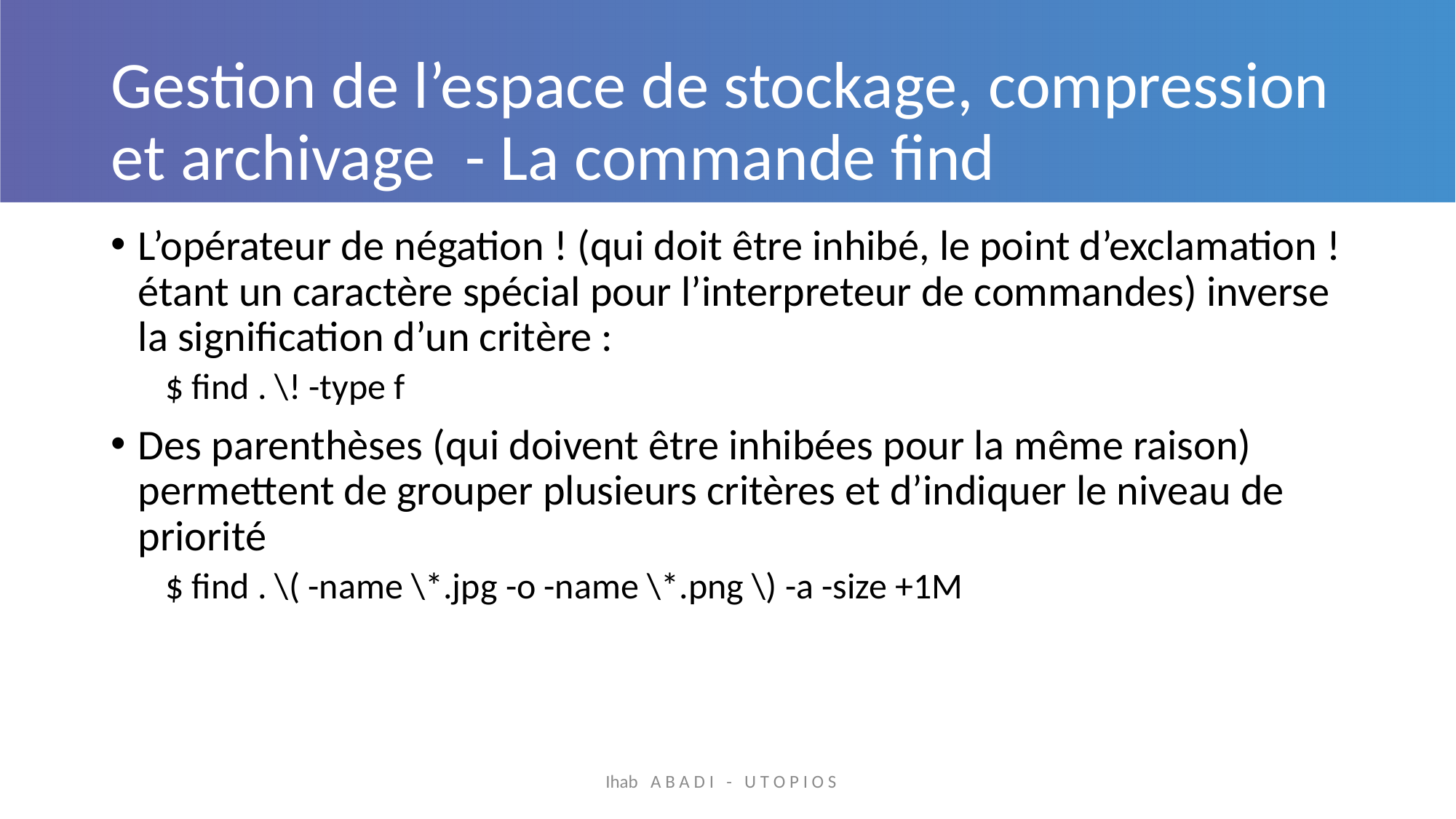

# Gestion de l’espace de stockage, compression et archivage  - La commande find
L’opérateur de négation ! (qui doit être inhibé, le point d’exclamation ! étant un caractère spécial pour l’interpreteur de commandes) inverse la signification d’un critère :
$ find . \! -type f
Des parenthèses (qui doivent être inhibées pour la même raison) permettent de grouper plusieurs critères et d’indiquer le niveau de priorité
$ find . \( -name \*.jpg -o -name \*.png \) -a -size +1M

Ihab   A B A D I   -   U T O P I O S